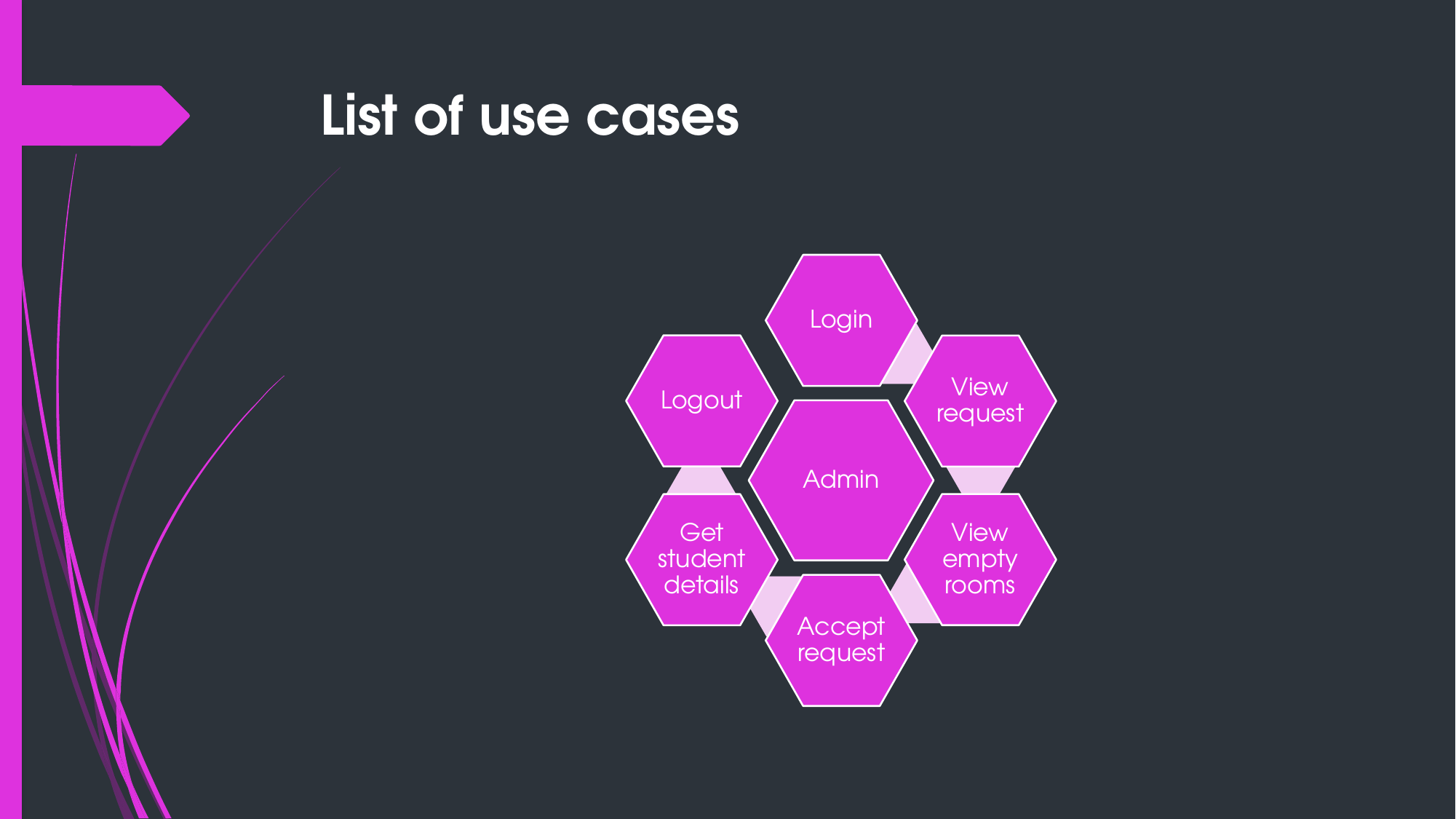

# List of use cases
Admin
Login
View request
View empty rooms
Accept request
Get student details
Logout